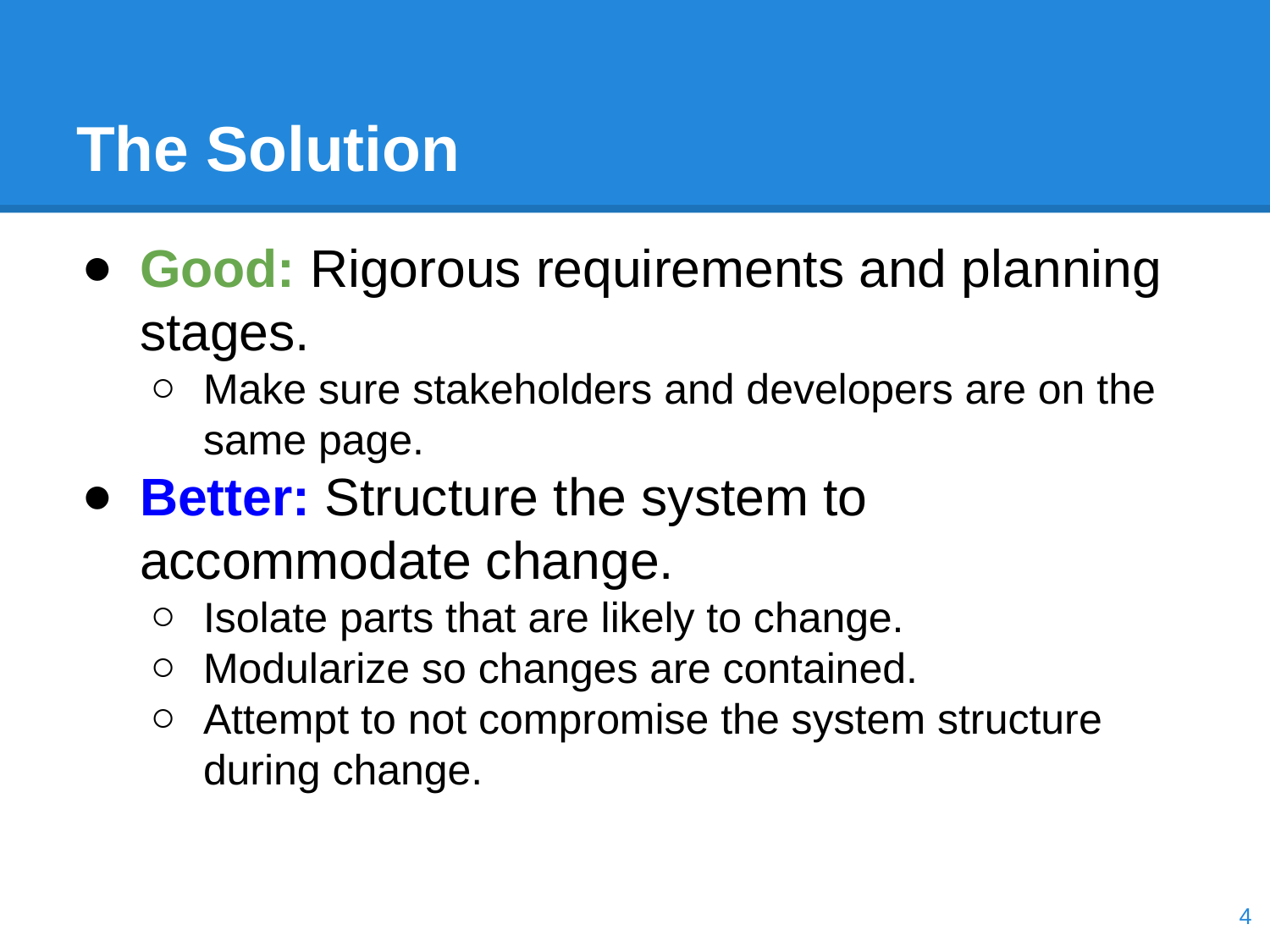

# The Solution
Good: Rigorous requirements and planning stages.
Make sure stakeholders and developers are on the same page.
Better: Structure the system to accommodate change.
Isolate parts that are likely to change.
Modularize so changes are contained.
Attempt to not compromise the system structure during change.

4